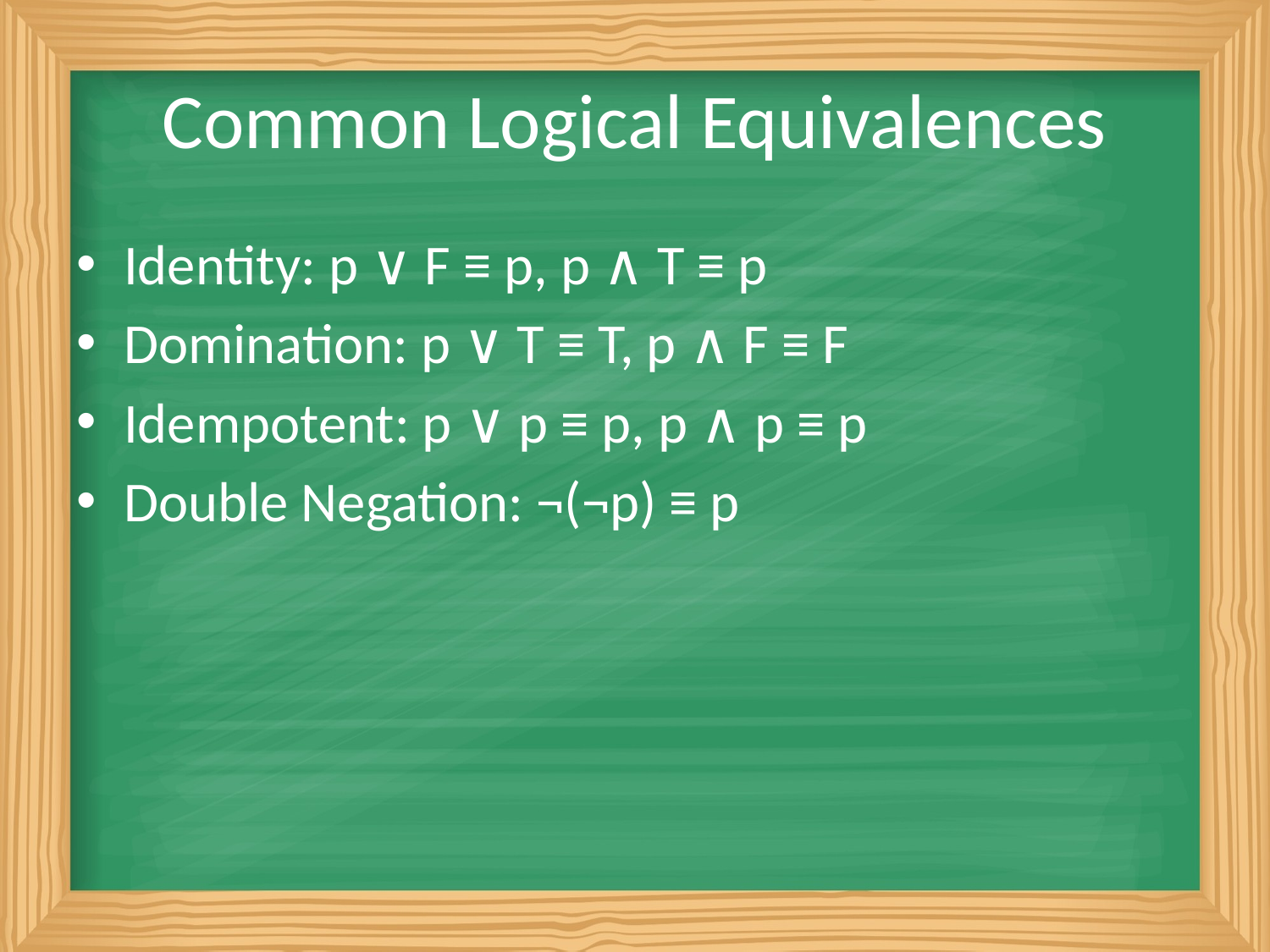

# Common Logical Equivalences
Identity: p ∨ F ≡ p, p ∧ T ≡ p
Domination: p ∨ T ≡ T, p ∧ F ≡ F
Idempotent: p ∨ p ≡ p, p ∧ p ≡ p
Double Negation: ¬(¬p) ≡ p